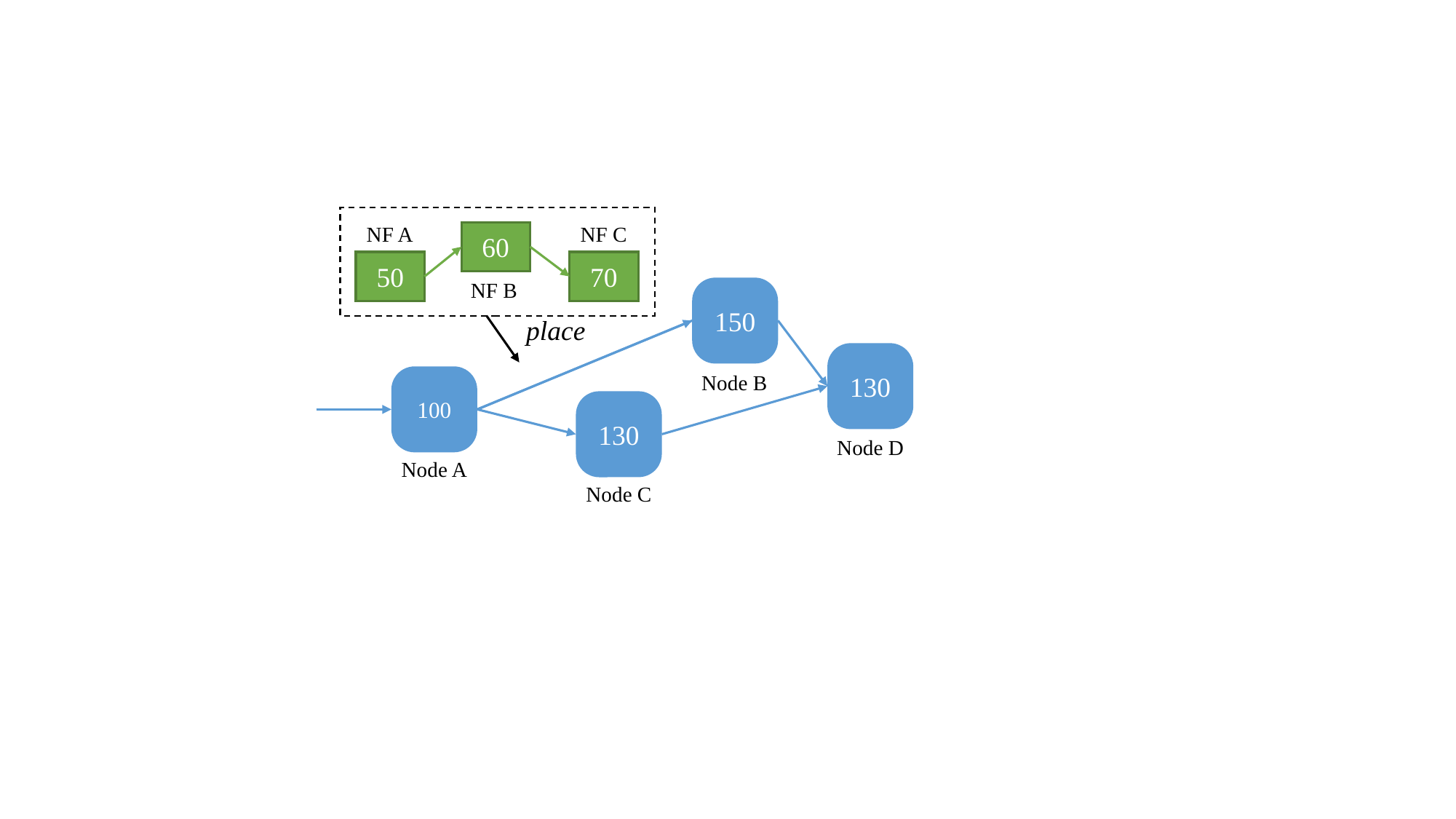

60
50
70
place
NF A
NF C
NF B
150
Node B
130
Node D
100
Node A
130
Node C